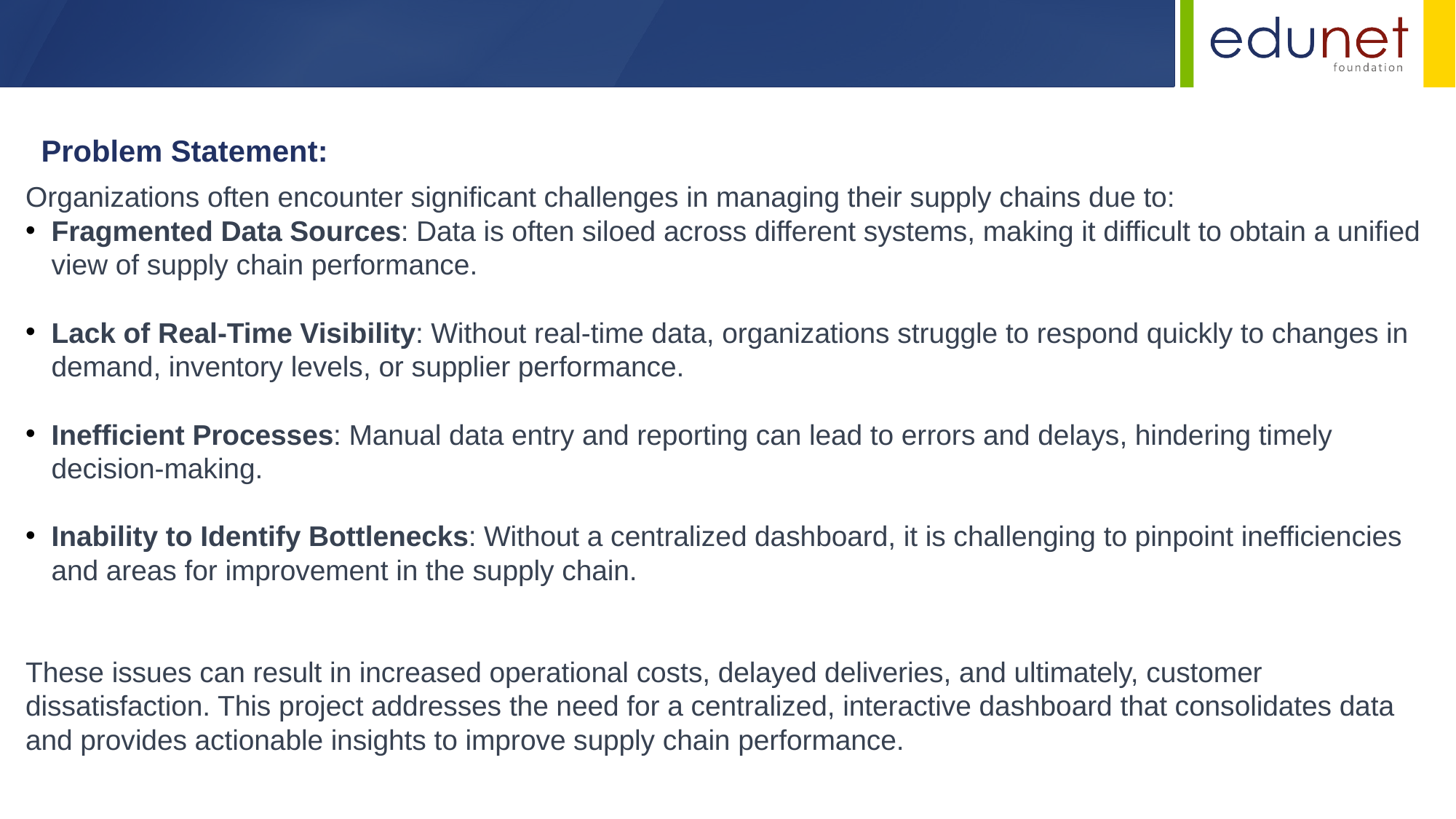

Problem Statement:
Organizations often encounter significant challenges in managing their supply chains due to:
Fragmented Data Sources: Data is often siloed across different systems, making it difficult to obtain a unified view of supply chain performance.

Lack of Real-Time Visibility: Without real-time data, organizations struggle to respond quickly to changes in demand, inventory levels, or supplier performance.

Inefficient Processes: Manual data entry and reporting can lead to errors and delays, hindering timely decision-making.

Inability to Identify Bottlenecks: Without a centralized dashboard, it is challenging to pinpoint inefficiencies and areas for improvement in the supply chain.

These issues can result in increased operational costs, delayed deliveries, and ultimately, customer dissatisfaction. This project addresses the need for a centralized, interactive dashboard that consolidates data and provides actionable insights to improve supply chain performance.